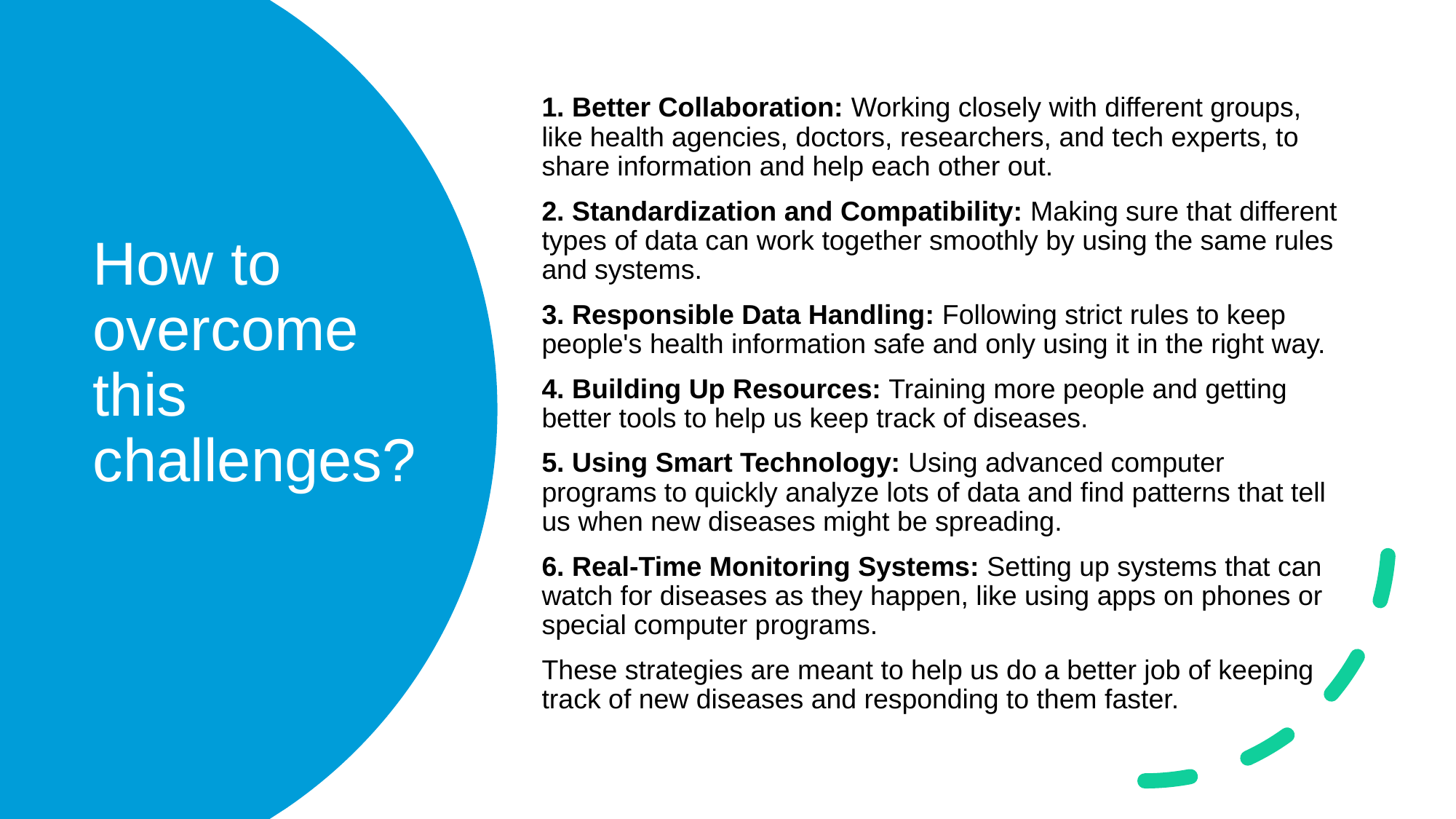

1. Better Collaboration: Working closely with different groups, like health agencies, doctors, researchers, and tech experts, to share information and help each other out.
2. Standardization and Compatibility: Making sure that different types of data can work together smoothly by using the same rules and systems.
3. Responsible Data Handling: Following strict rules to keep people's health information safe and only using it in the right way.
4. Building Up Resources: Training more people and getting better tools to help us keep track of diseases.
5. Using Smart Technology: Using advanced computer programs to quickly analyze lots of data and find patterns that tell us when new diseases might be spreading.
6. Real-Time Monitoring Systems: Setting up systems that can watch for diseases as they happen, like using apps on phones or special computer programs.
These strategies are meant to help us do a better job of keeping track of new diseases and responding to them faster.
# How to overcome this challenges?